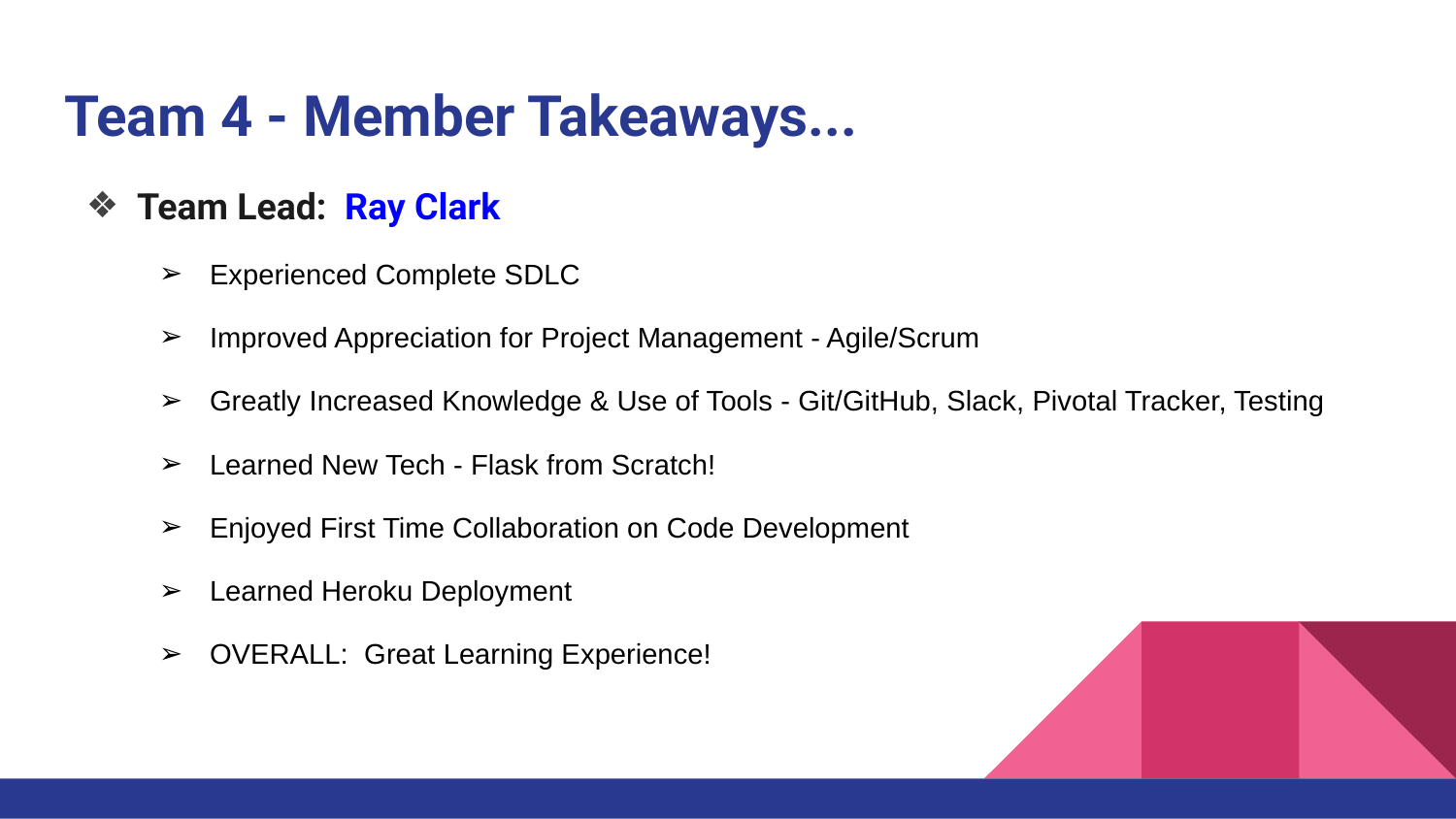

# Team 4 - Member Takeaways...
Team Lead:  Ray Clark
Experienced Complete SDLC
Improved Appreciation for Project Management - Agile/Scrum
Greatly Increased Knowledge & Use of Tools - Git/GitHub, Slack, Pivotal Tracker, Testing
Learned New Tech - Flask from Scratch!
Enjoyed First Time Collaboration on Code Development
Learned Heroku Deployment
OVERALL:  Great Learning Experience!